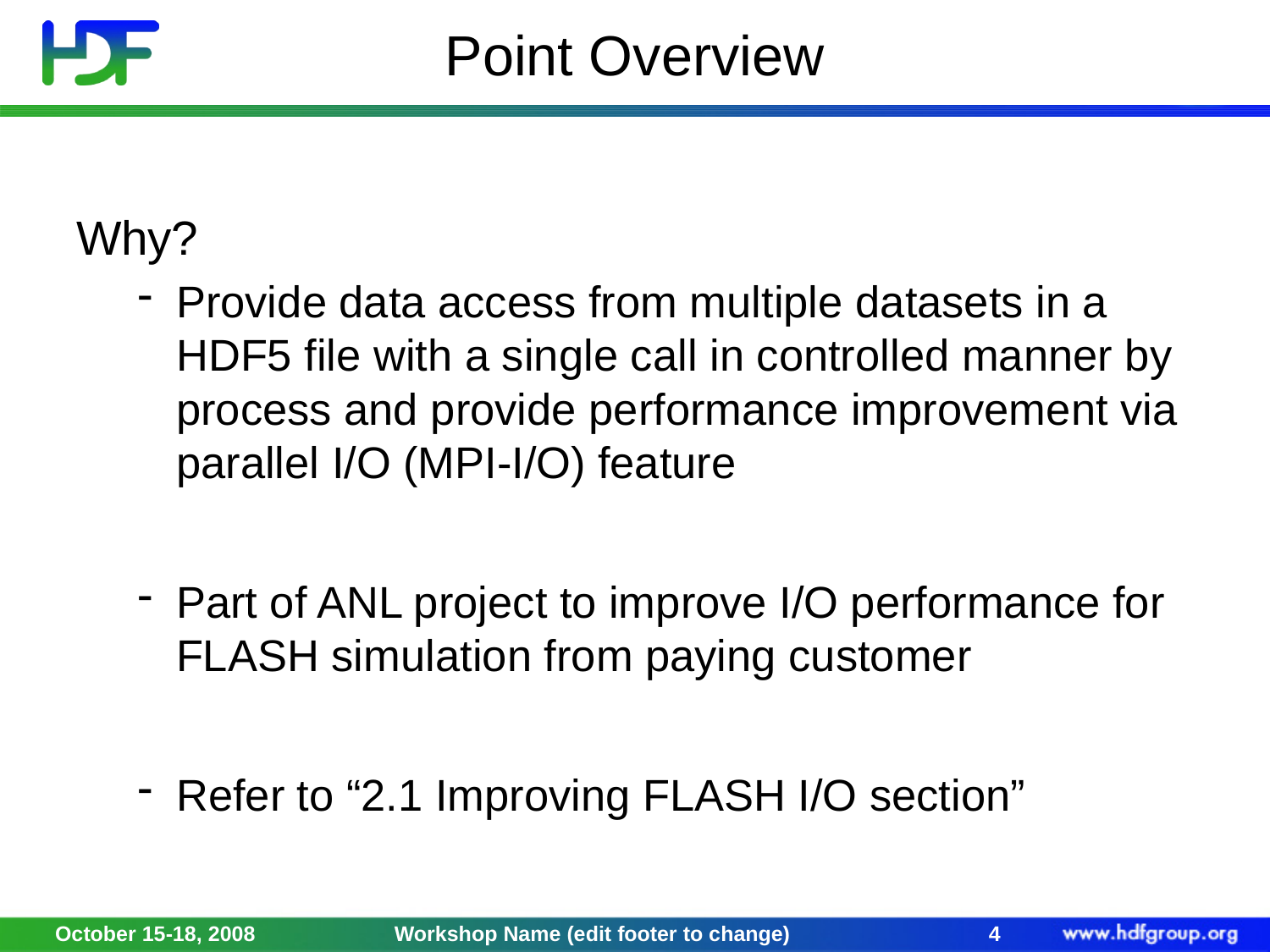

# Point Overview
Why?
Provide data access from multiple datasets in a HDF5 file with a single call in controlled manner by process and provide performance improvement via parallel I/O (MPI-I/O) feature

Part of ANL project to improve I/O performance for FLASH simulation from paying customer

Refer to “2.1 Improving FLASH I/O section”
October 15-18, 2008
Workshop Name (edit footer to change)
4